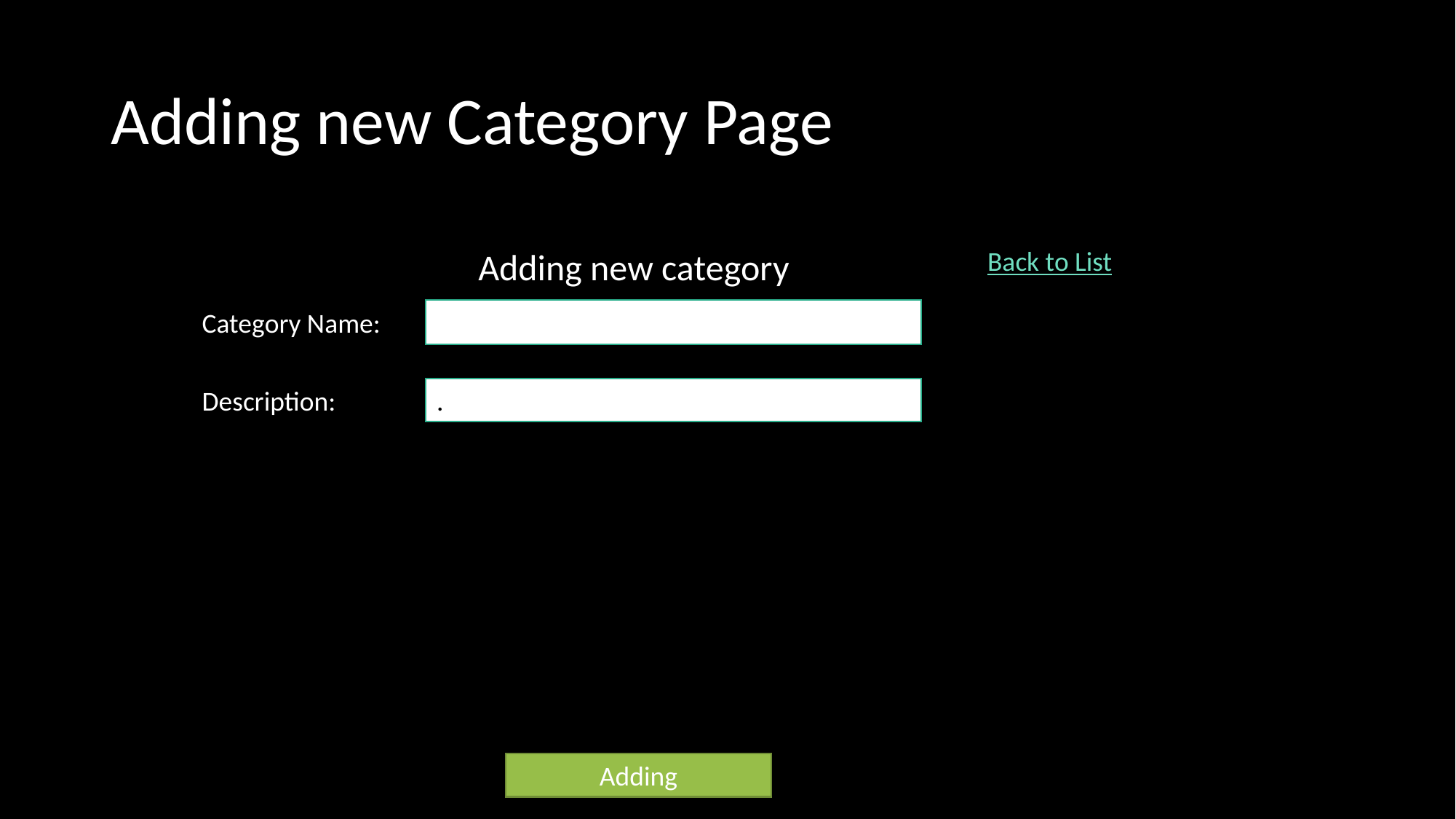

# Adding new Category Page
Adding new category
Back to List
Category Name:

Description:
.
Adding